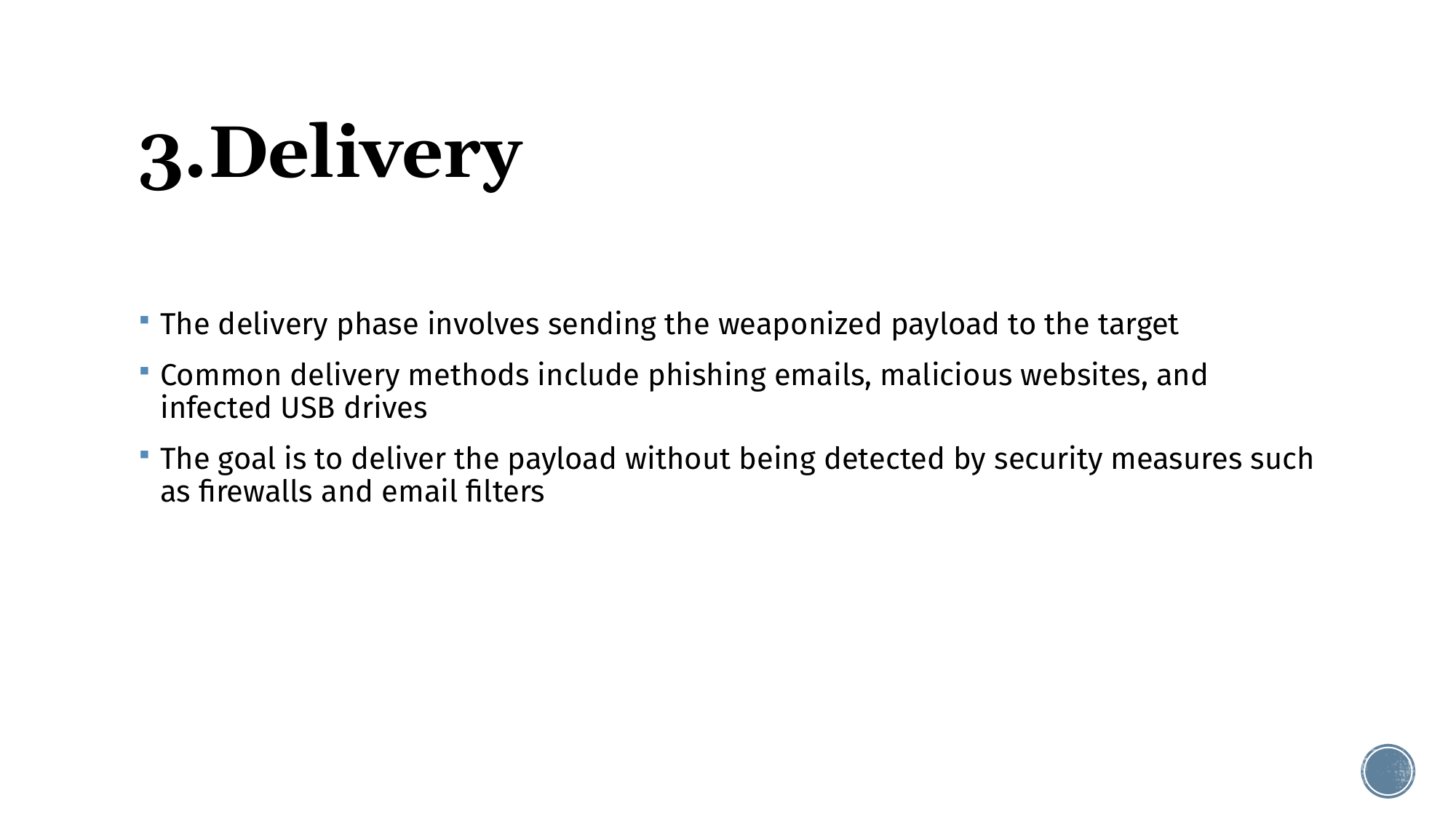

# 3.Delivery
The delivery phase involves sending the weaponized payload to the target
Common delivery methods include phishing emails, malicious websites, and infected USB drives
The goal is to deliver the payload without being detected by security measures such as firewalls and email filters